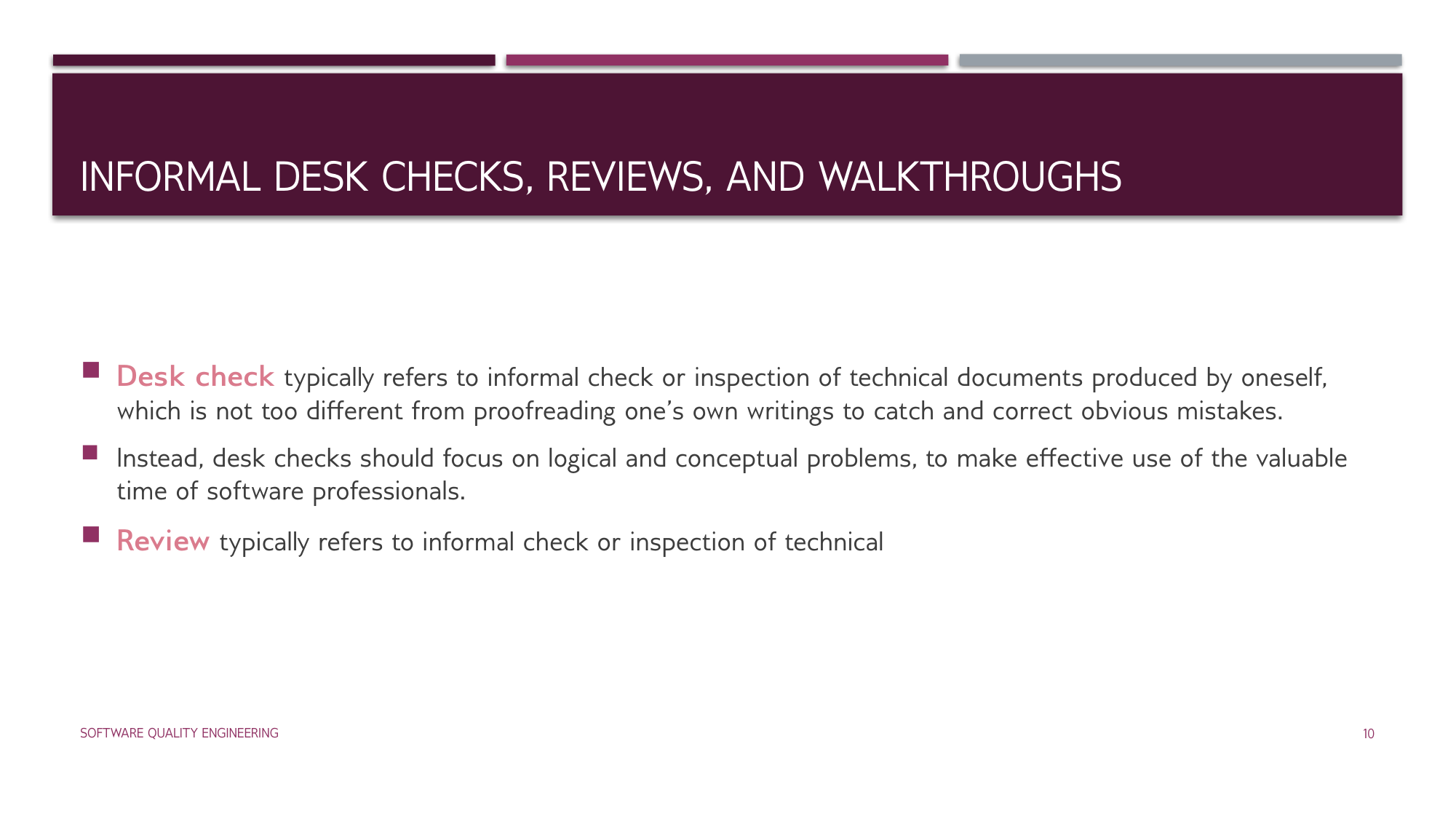

# informal desk checks, reviews, and walkthroughs
Desk check typically refers to informal check or inspection of technical documents produced by oneself, which is not too different from proofreading one’s own writings to catch and correct obvious mistakes.
Instead, desk checks should focus on logical and conceptual problems, to make effective use of the valuable time of software professionals.
Review typically refers to informal check or inspection of technical

Software Quality Engineering
10